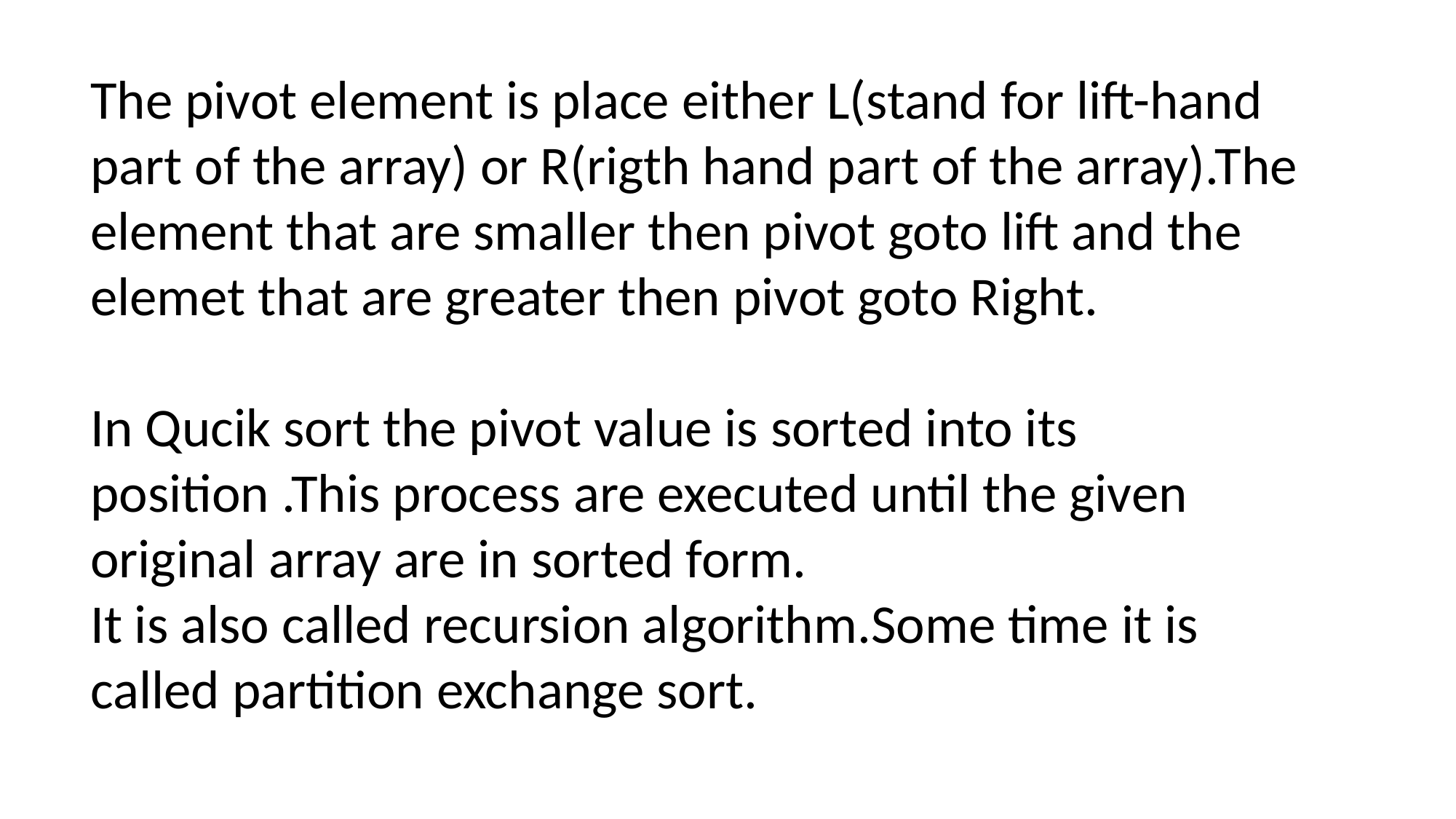

The pivot element is place either L(stand for lift-hand part of the array) or R(rigth hand part of the array).The element that are smaller then pivot goto lift and the elemet that are greater then pivot goto Right.

In Qucik sort the pivot value is sorted into its position .This process are executed until the given  original array are in sorted form.
It is also called recursion algorithm.Some time it is called partition exchange sort.